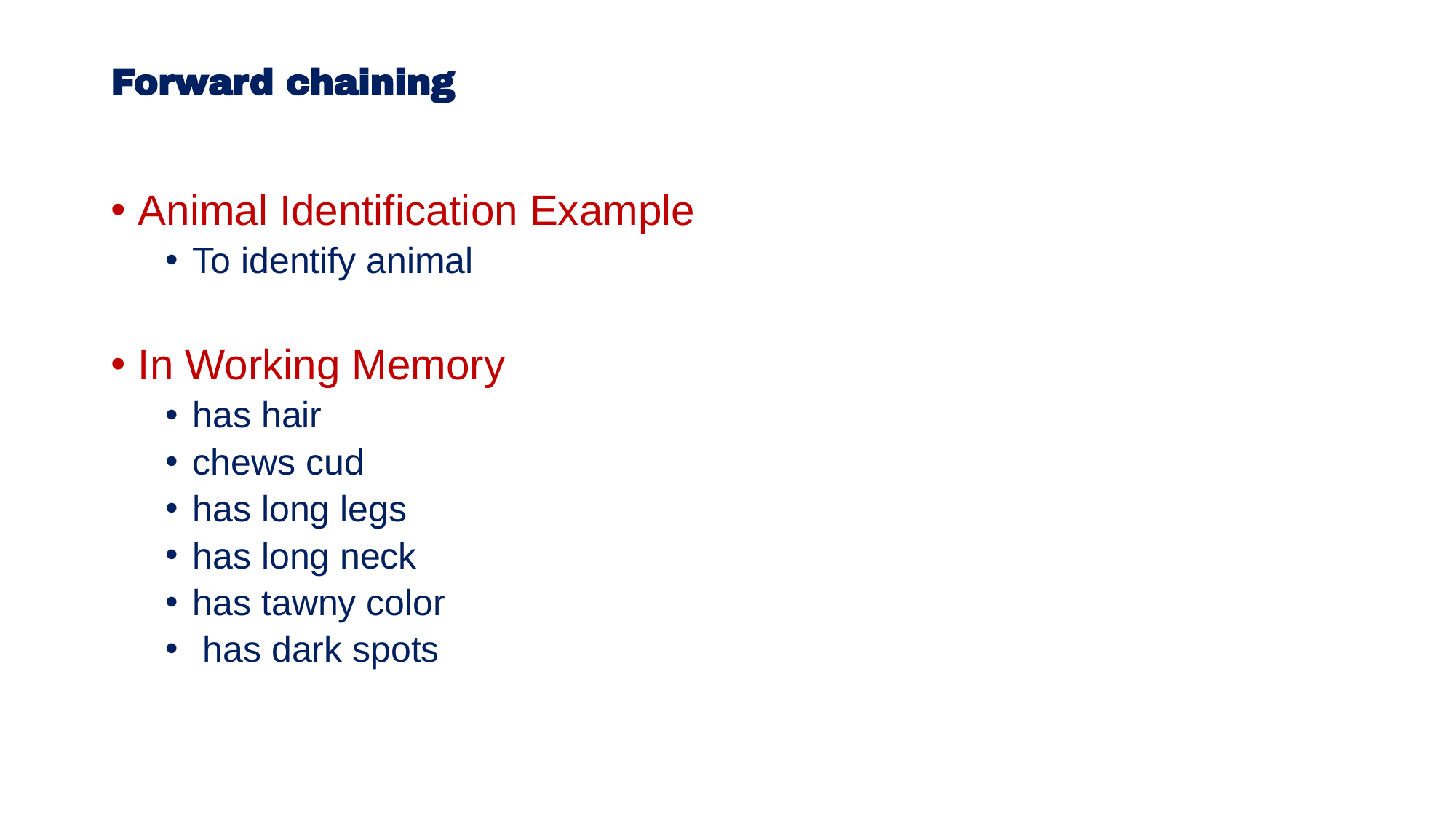

# Forward chaining
Animal Identification Example
To identify animal

In Working Memory
has hair
chews cud
has long legs
has long neck
has tawny color
 has dark spots